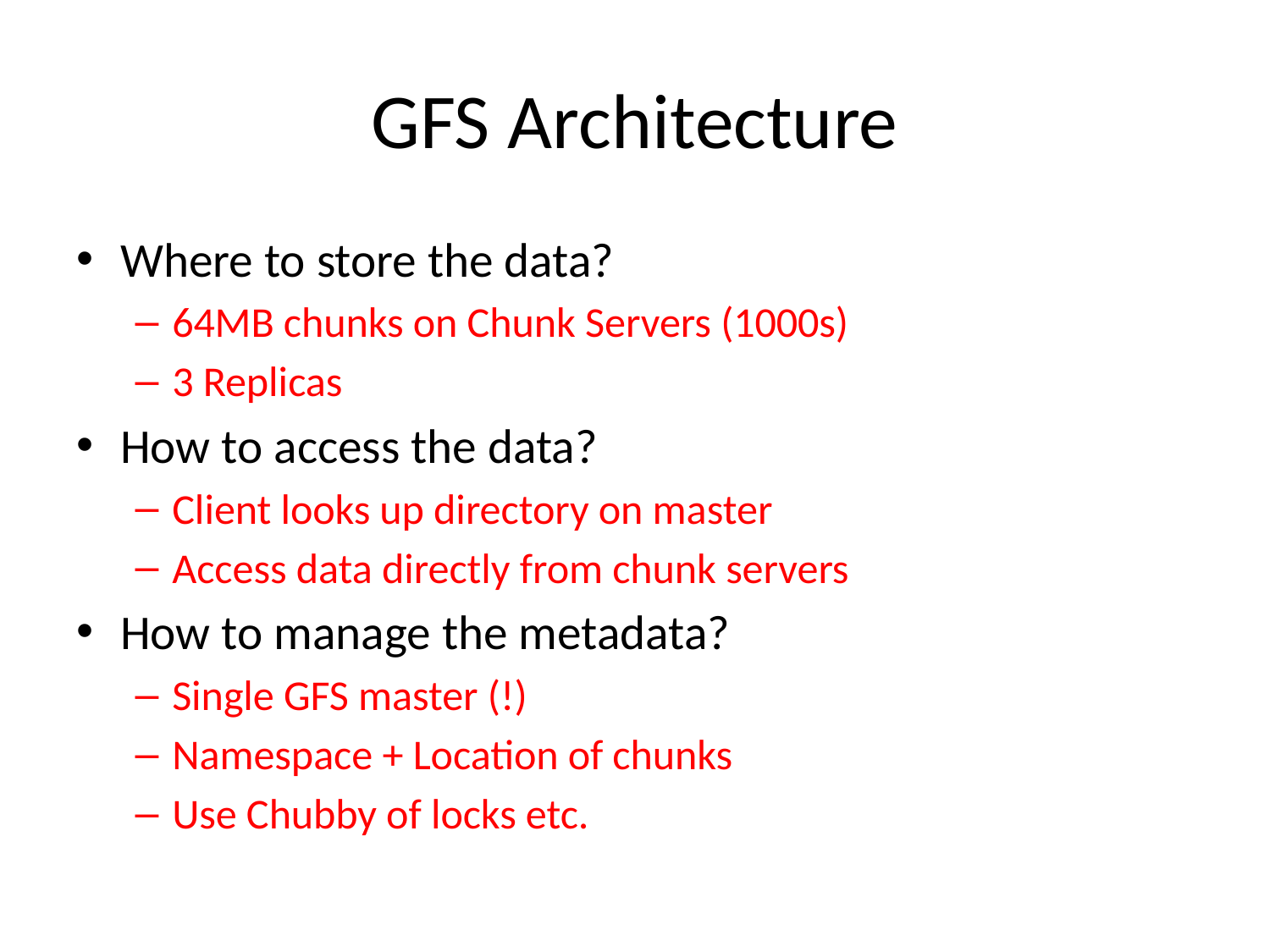

# GFS Architecture
Where to store the data?
64MB chunks on Chunk Servers (1000s)
3 Replicas
How to access the data?
Client looks up directory on master
Access data directly from chunk servers
How to manage the metadata?
Single GFS master (!)
Namespace + Location of chunks
Use Chubby of locks etc.